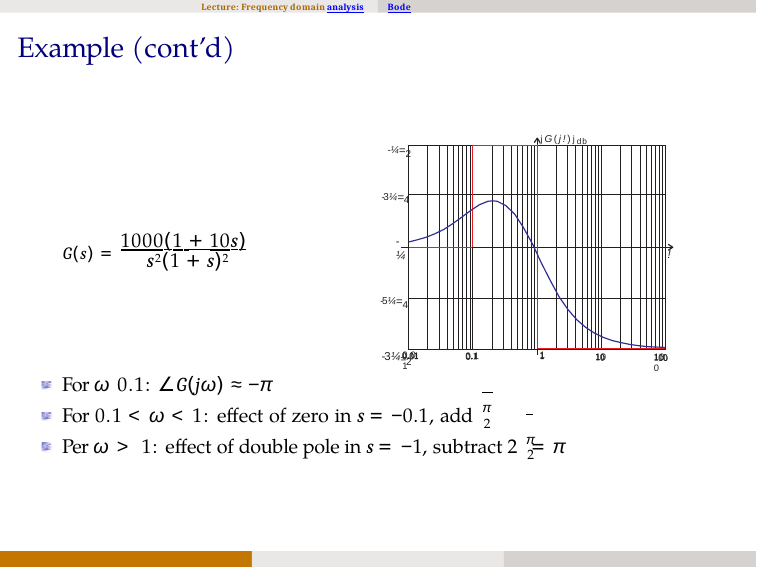

Lecture: Frequency domain analysis
Bode
Example (cont’d)
jG(j!)jdb
-¼=2

-3¼=4

G(s) = 1000(1 + 10s)
-¼

s2(1 + s)2
!

-5¼=4

-3¼=2

0.01
1

0.1
10

100

π
2
For ω 0.1: ∠G(jω) ≈ −π

For 0.1 < ω < 1: effect of zero in s = −0.1, add

π
Per ω > 1: effect of double pole in s = −1, subtract 2  = π

2